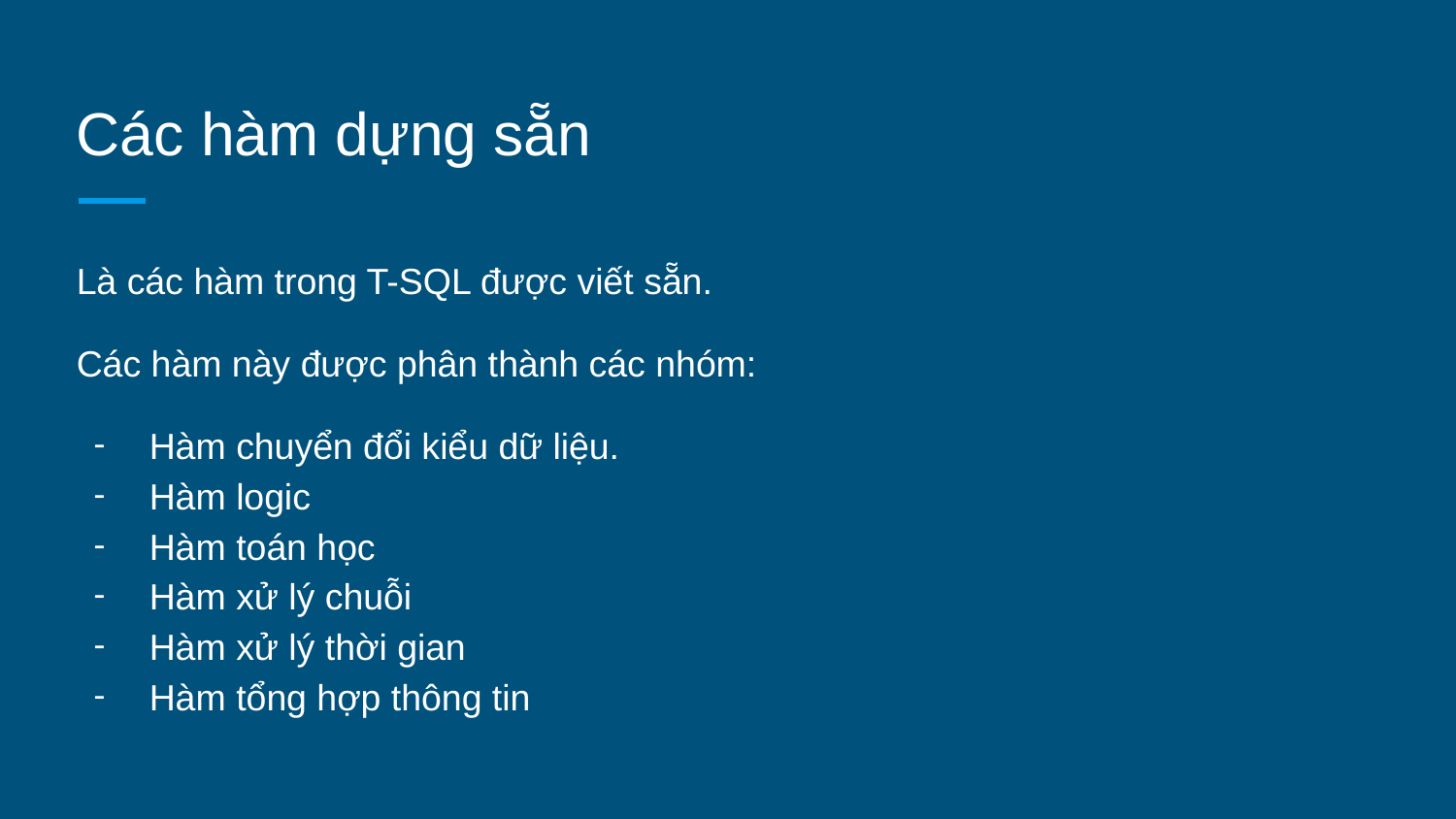

# Các hàm dựng sẵn
Là các hàm trong T-SQL được viết sẵn.
Các hàm này được phân thành các nhóm:
Hàm chuyển đổi kiểu dữ liệu.
Hàm logic
Hàm toán học
Hàm xử lý chuỗi
Hàm xử lý thời gian
Hàm tổng hợp thông tin